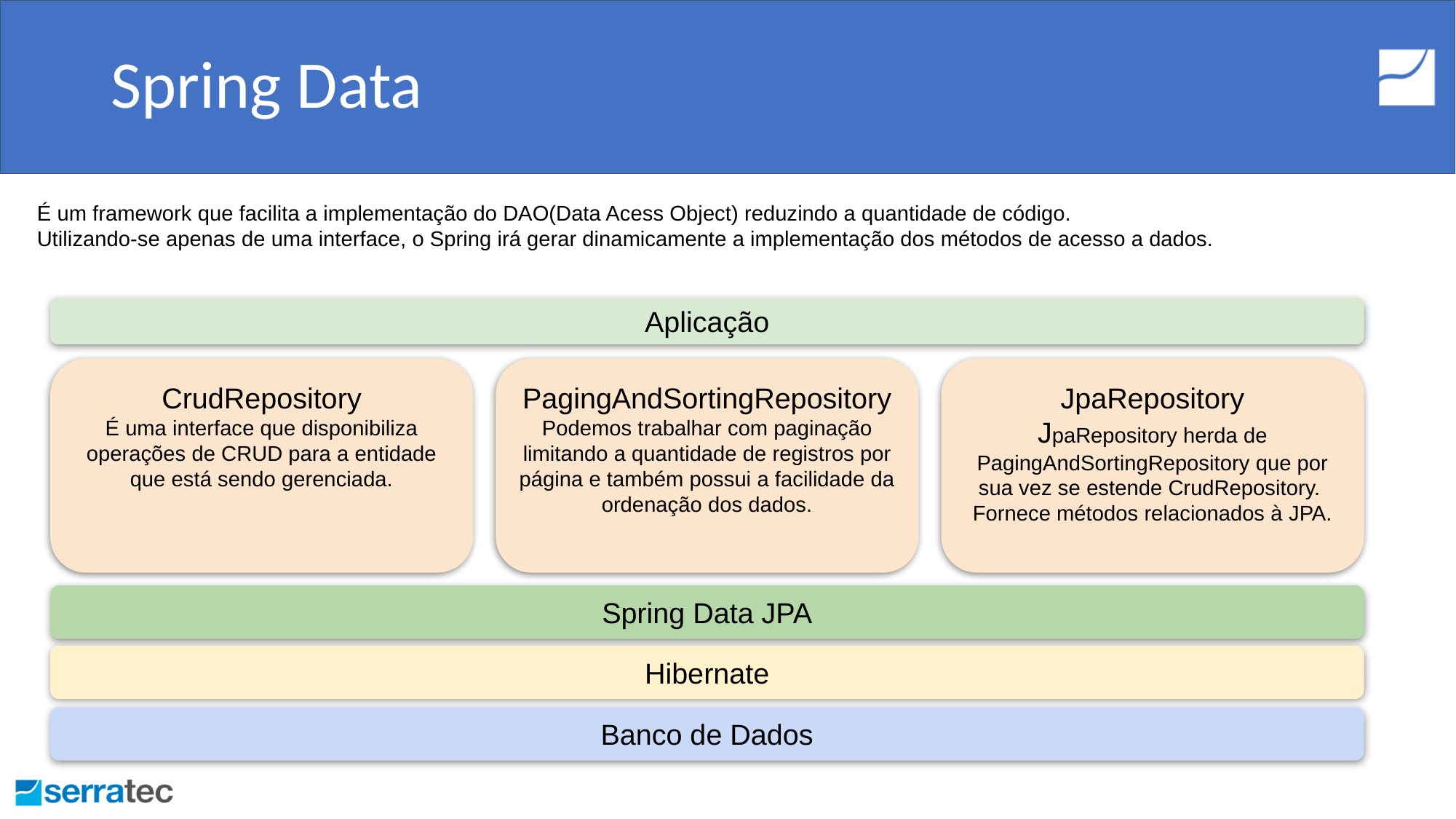

# Spring Data
É um framework que facilita a implementação do DAO(Data Acess Object) reduzindo a quantidade de código.
Utilizando-se apenas de uma interface, o Spring irá gerar dinamicamente a implementação dos métodos de acesso a dados.

Aplicação
CrudRepository
É uma interface que disponibiliza operações de CRUD para a entidade que está sendo gerenciada.
PagingAndSortingRepository
Podemos trabalhar com paginação limitando a quantidade de registros por página e também possui a facilidade da ordenação dos dados.
JpaRepository
JpaRepository herda de PagingAndSortingRepository que por sua vez se estende CrudRepository.  Fornece métodos relacionados à JPA.
Spring Data JPA
Hibernate
Banco de Dados